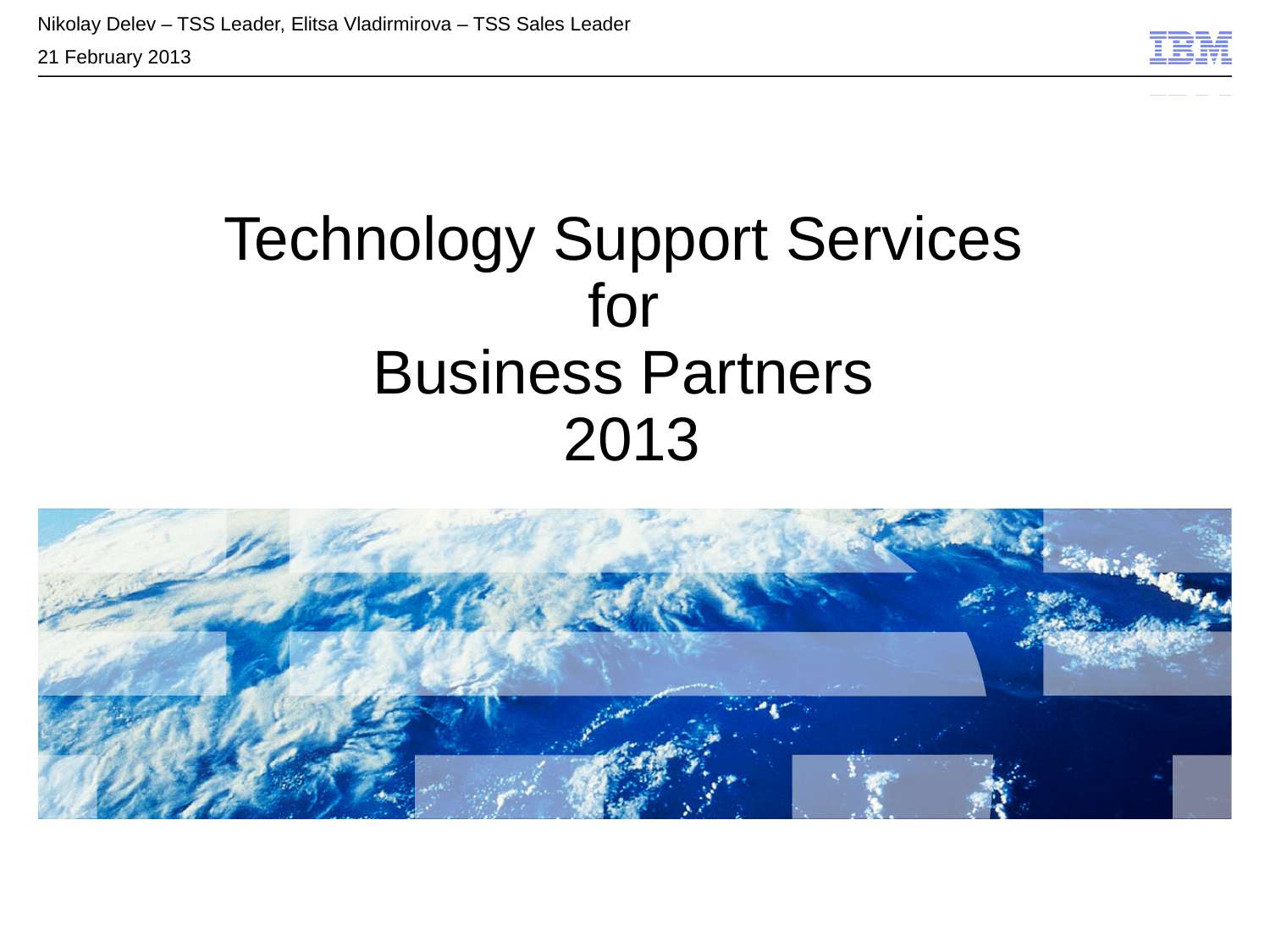

Nikolay Delev – TSS Leader, Elitsa Vladirmirova – TSS Sales Leader
21 February 2013

# Technology Support Services for Business Partners 2013